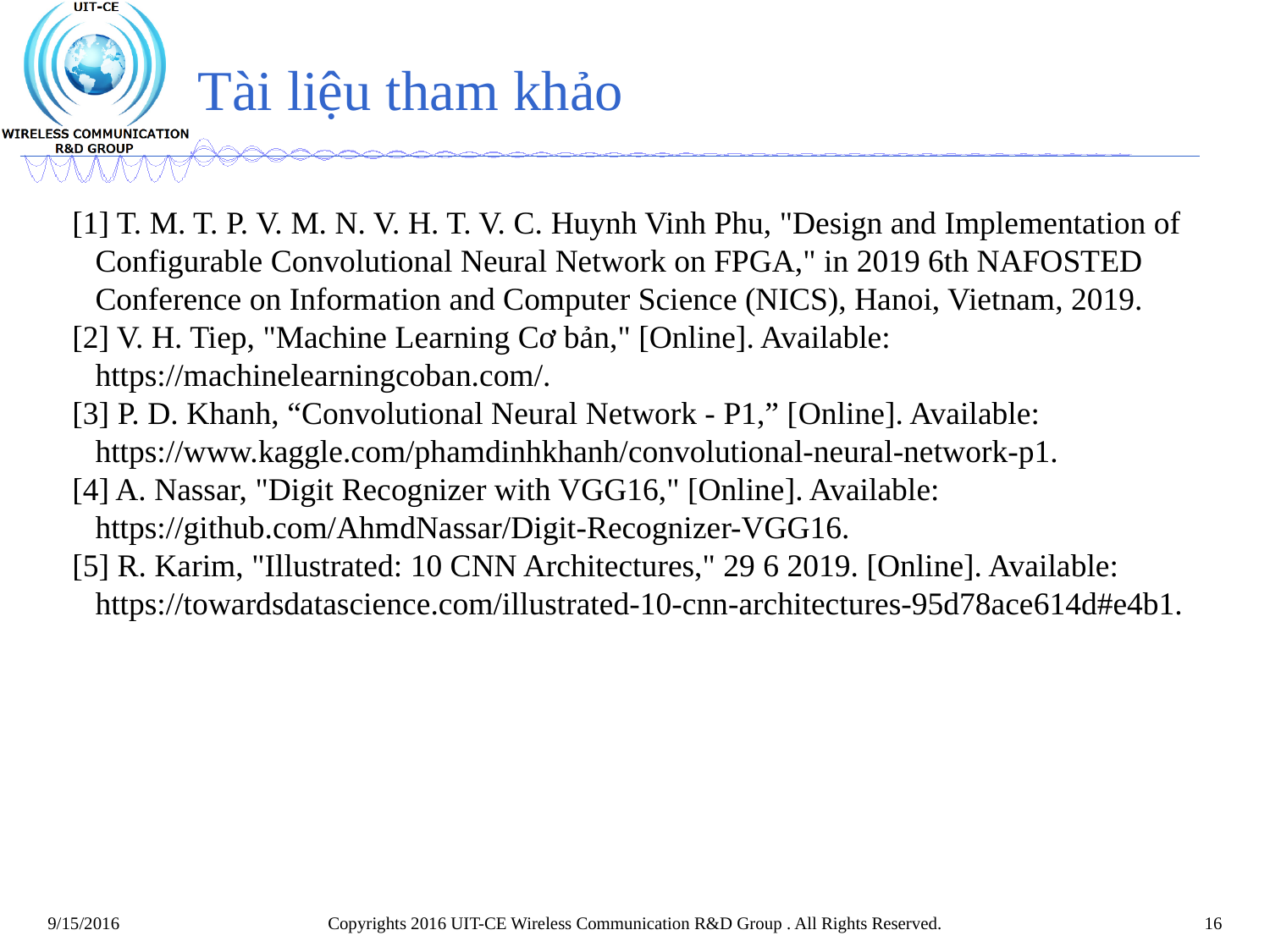

# Tài liệu tham khảo
[1] T. M. T. P. V. M. N. V. H. T. V. C. Huynh Vinh Phu, "Design and Implementation of Configurable Convolutional Neural Network on FPGA," in 2019 6th NAFOSTED Conference on Information and Computer Science (NICS), Hanoi, Vietnam, 2019.
[2] V. H. Tiep, "Machine Learning Cơ bản," [Online]. Available: https://machinelearningcoban.com/.
[3] P. D. Khanh, “Convolutional Neural Network - P1,” [Online]. Available: https://www.kaggle.com/phamdinhkhanh/convolutional-neural-network-p1.
[4] A. Nassar, "Digit Recognizer with VGG16," [Online]. Available: https://github.com/AhmdNassar/Digit-Recognizer-VGG16.
[5] R. Karim, "Illustrated: 10 CNN Architectures," 29 6 2019. [Online]. Available: https://towardsdatascience.com/illustrated-10-cnn-architectures-95d78ace614d#e4b1.
Copyrights 2016 UIT-CE Wireless Communication R&D Group . All Rights Reserved.
16
9/15/2016